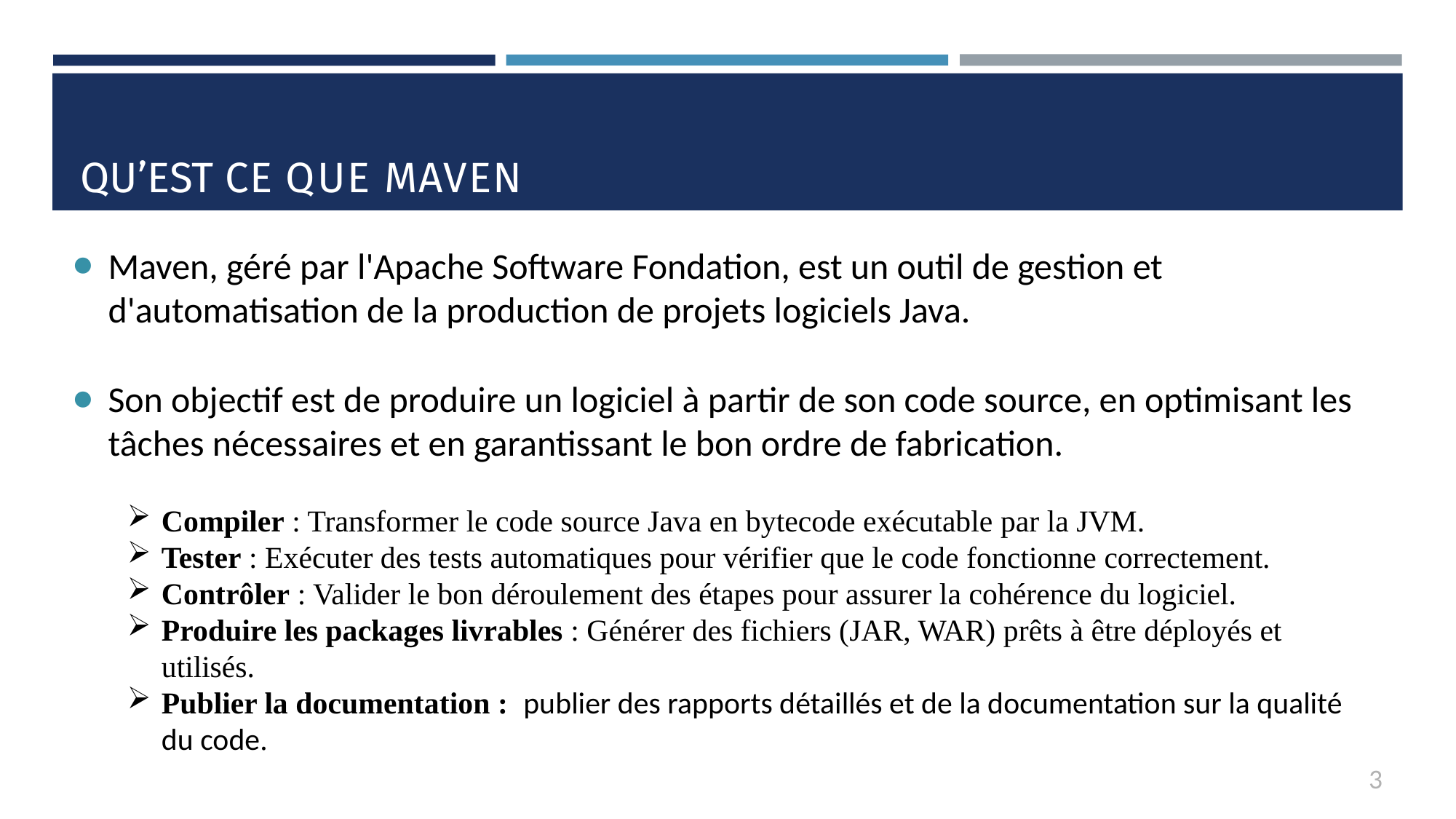

# QU’EST CE QUE MAVEN
Maven, géré par l'Apache Software Fondation, est un outil de gestion et d'automatisation de la production de projets logiciels Java.

Son objectif est de produire un logiciel à partir de son code source, en optimisant les tâches nécessaires et en garantissant le bon ordre de fabrication.

Compiler : Transformer le code source Java en bytecode exécutable par la JVM.
Tester : Exécuter des tests automatiques pour vérifier que le code fonctionne correctement.
Contrôler : Valider le bon déroulement des étapes pour assurer la cohérence du logiciel.
Produire les packages livrables : Générer des fichiers (JAR, WAR) prêts à être déployés et utilisés.
Publier la documentation :  publier des rapports détaillés et de la documentation sur la qualité du code.
3